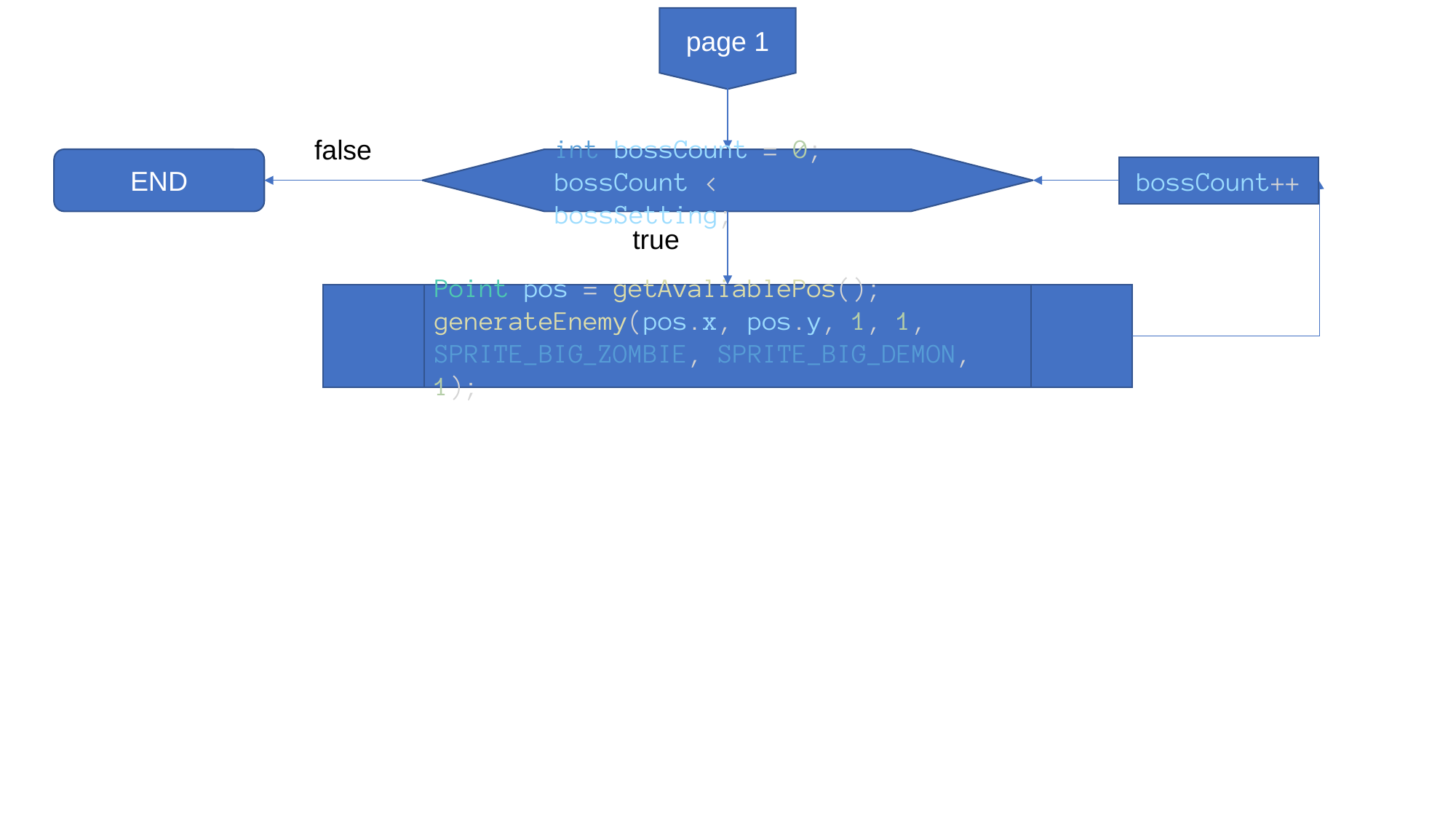

page 1
false
END
int bossCount = 0; bossCount < bossSetting;
bossCount++
true
Point pos = getAvaliablePos();
generateEnemy(pos.x, pos.y, 1, 1, SPRITE_BIG_ZOMBIE, SPRITE_BIG_DEMON, 1);